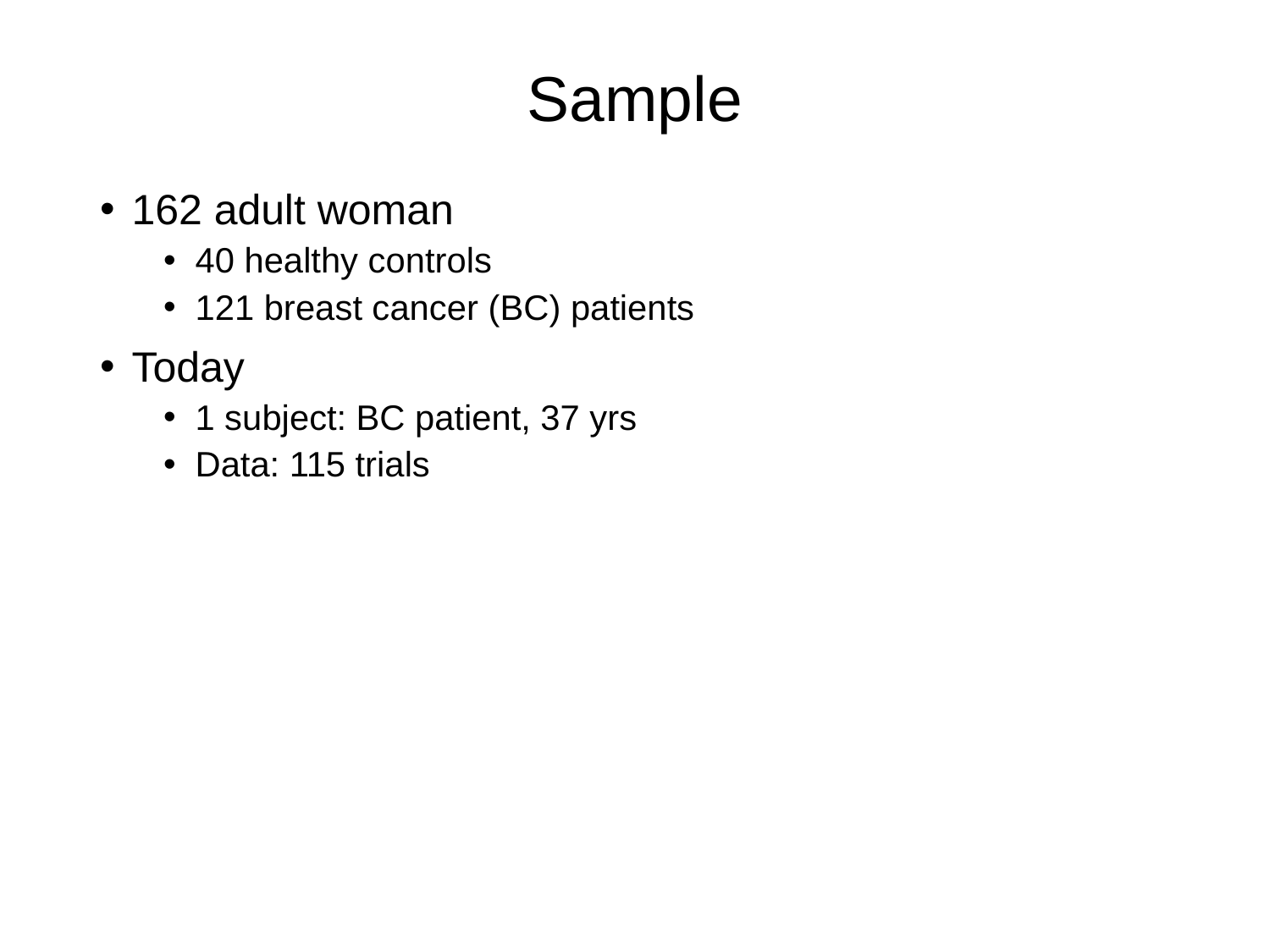

# Sample
162 adult woman
40 healthy controls
121 breast cancer (BC) patients
Today
1 subject: BC patient, 37 yrs
Data: 115 trials